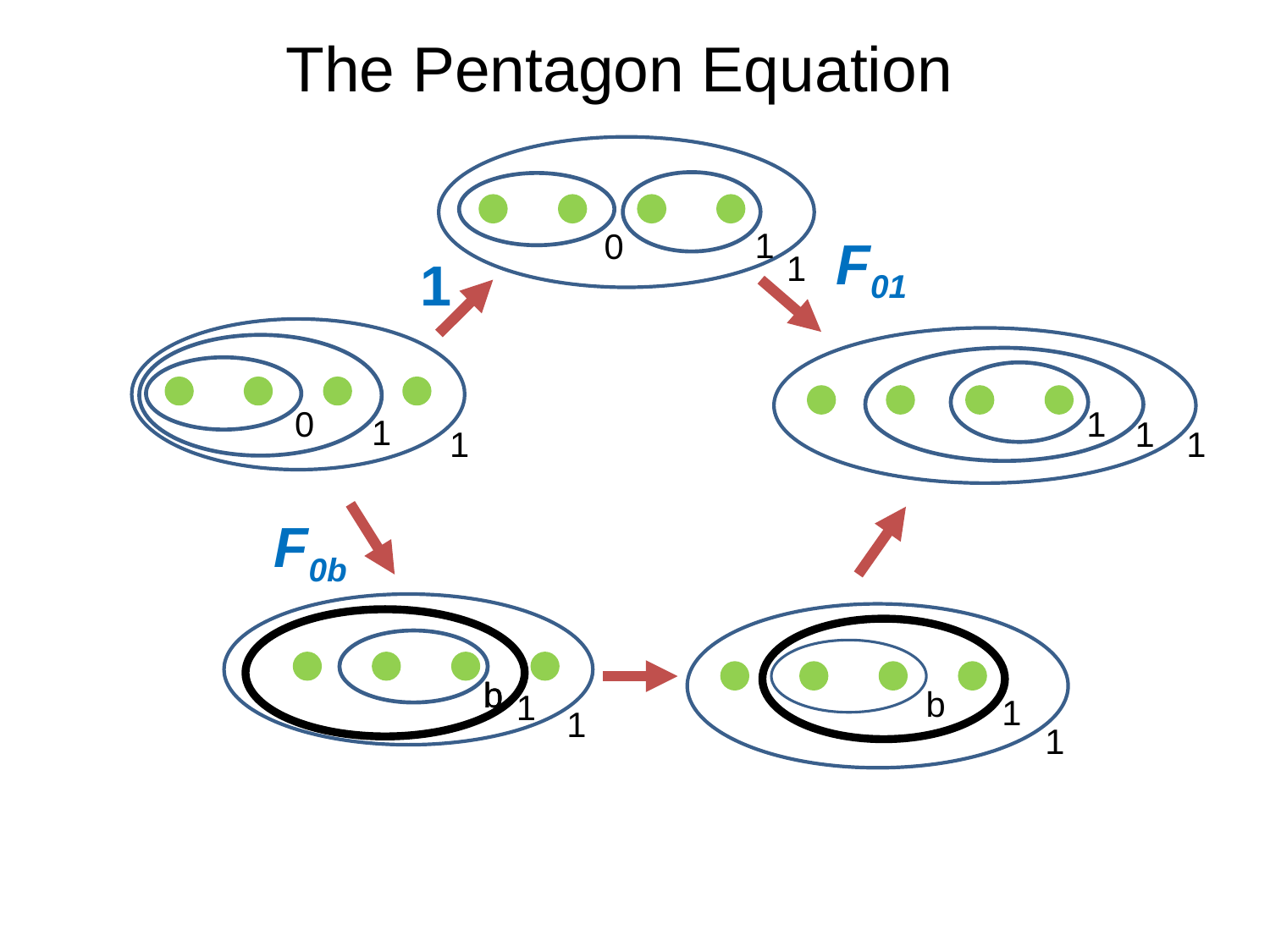

The Pentagon Equation

1
0
F01
1
1
0
1
1
1
1
1
F0b
b
b
b
b
1
1
1
1